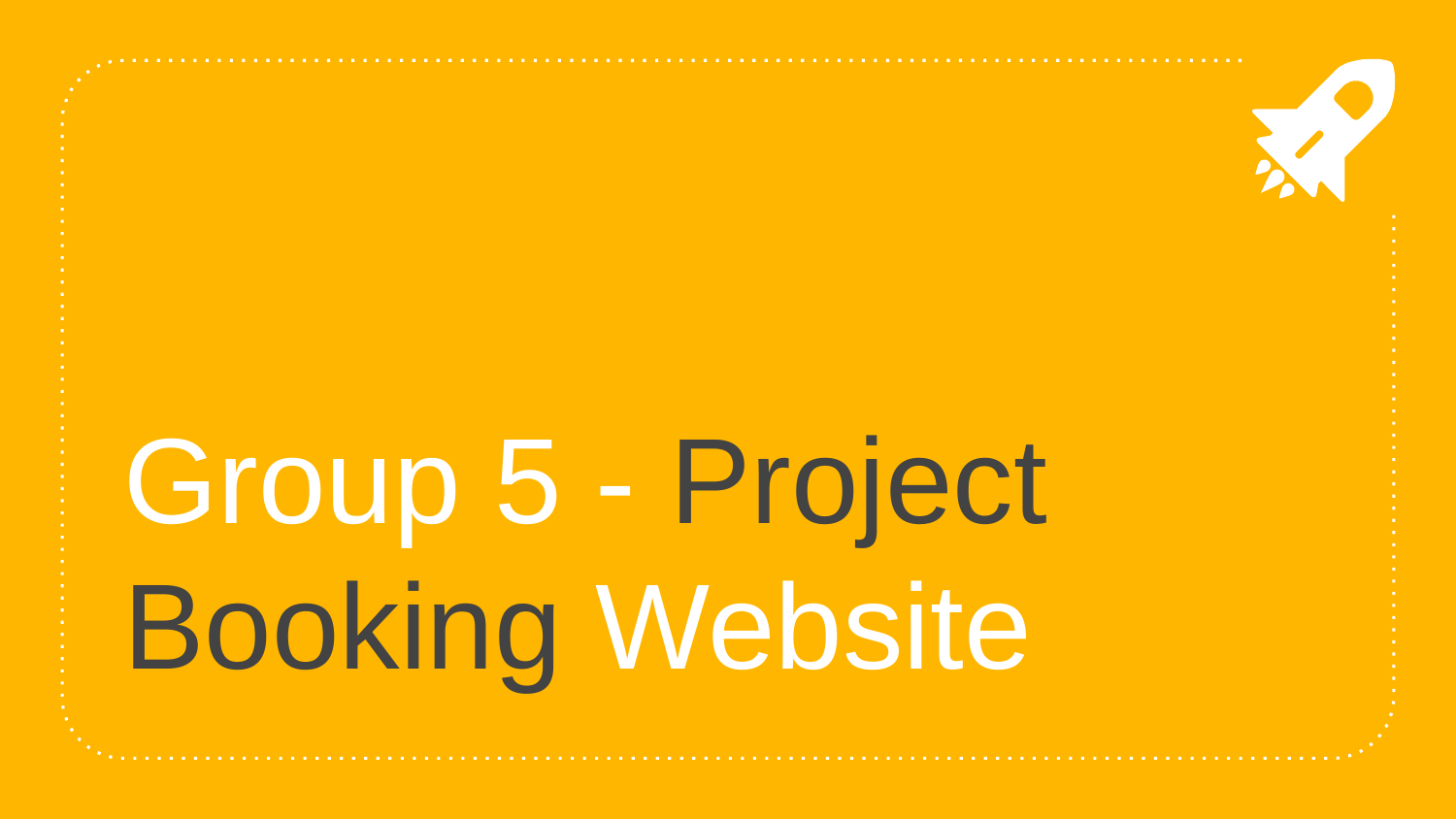

# Group 5 - Project
Booking Website